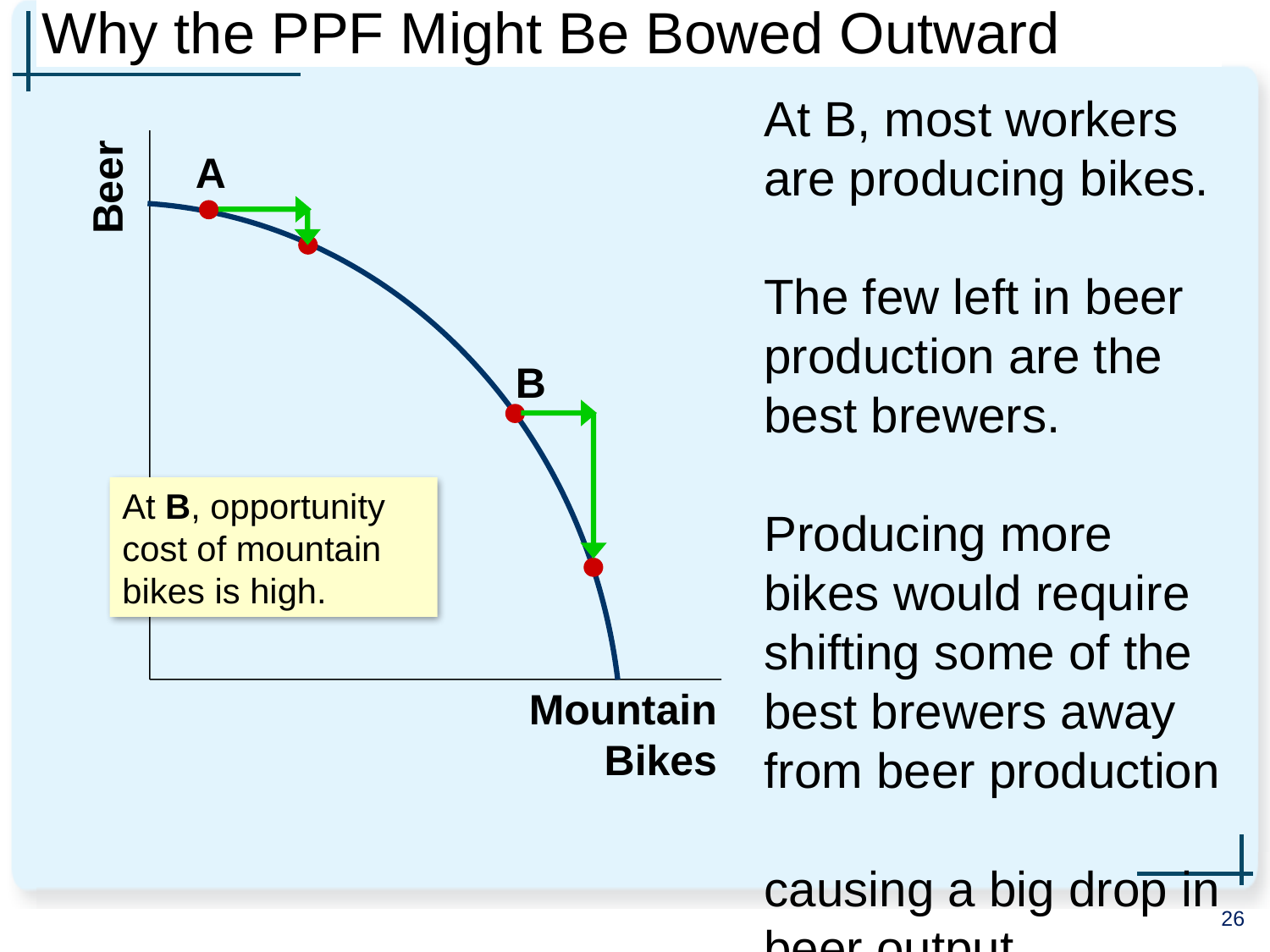

# Why the PPF Might Be Bowed Outward
At B, most workers are producing bikes.
The few left in beer production are the best brewers.

Producing more bikes would require shifting some of the best brewers away from beer production
causing a big drop in beer output.

Beer

Mountain Bikes
A

B

At B, opportunity cost of mountain bikes is high.

26